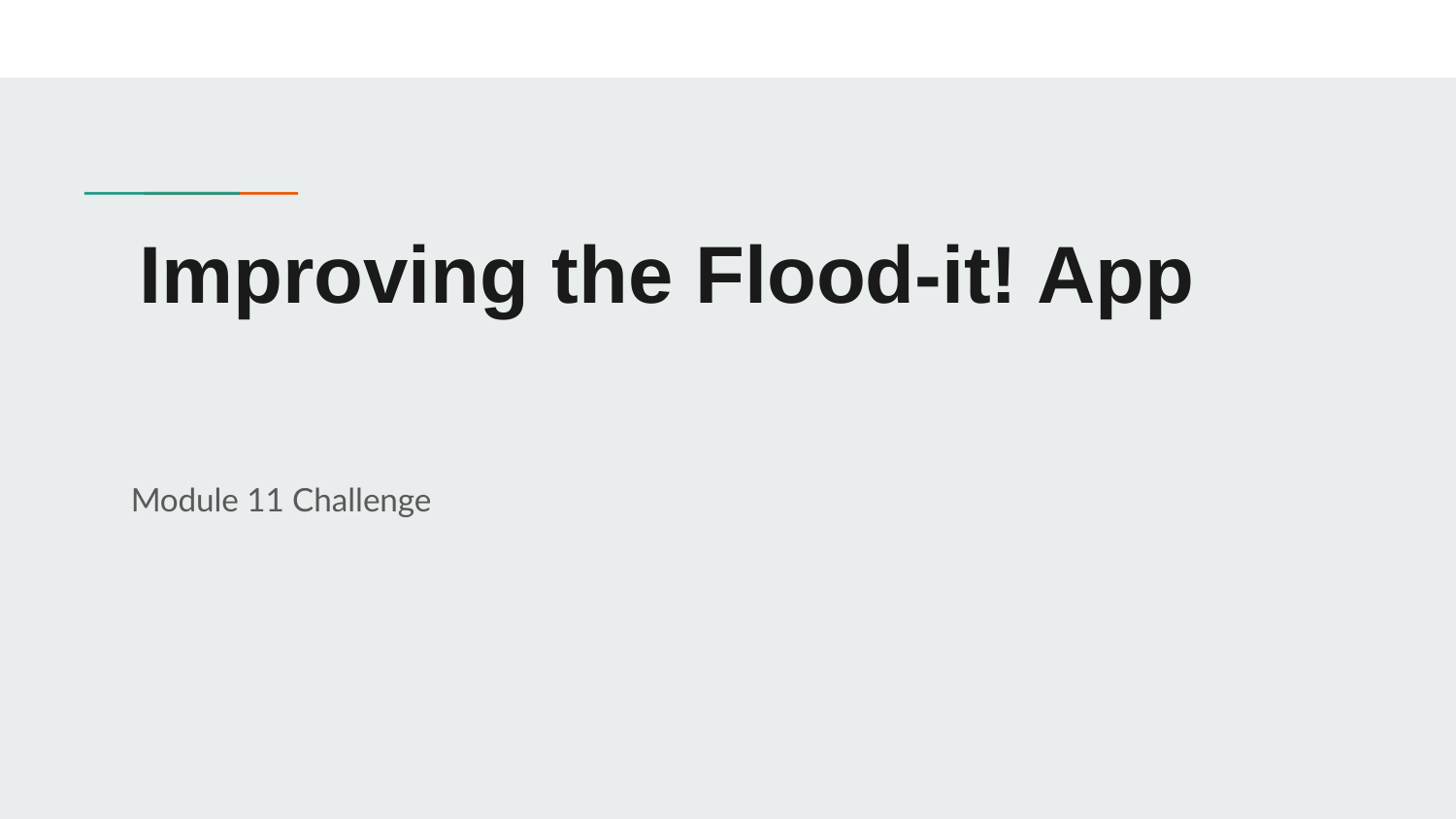

# Improving the Flood-it! App

Module 11 Challenge